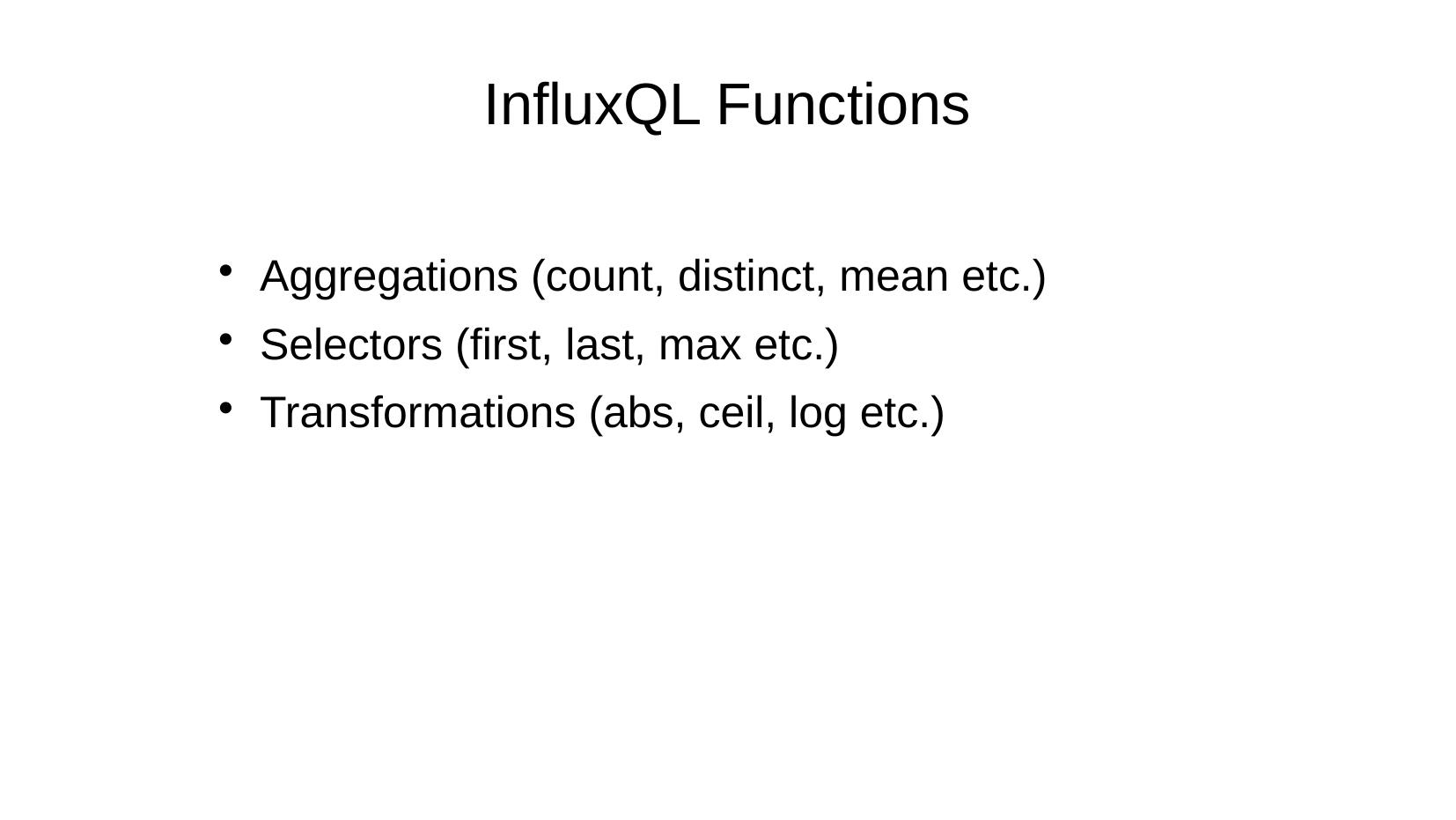

InfluxQL Functions

Aggregations (count, distinct, mean etc.)
Selectors (first, last, max etc.)
Transformations (abs, ceil, log etc.)